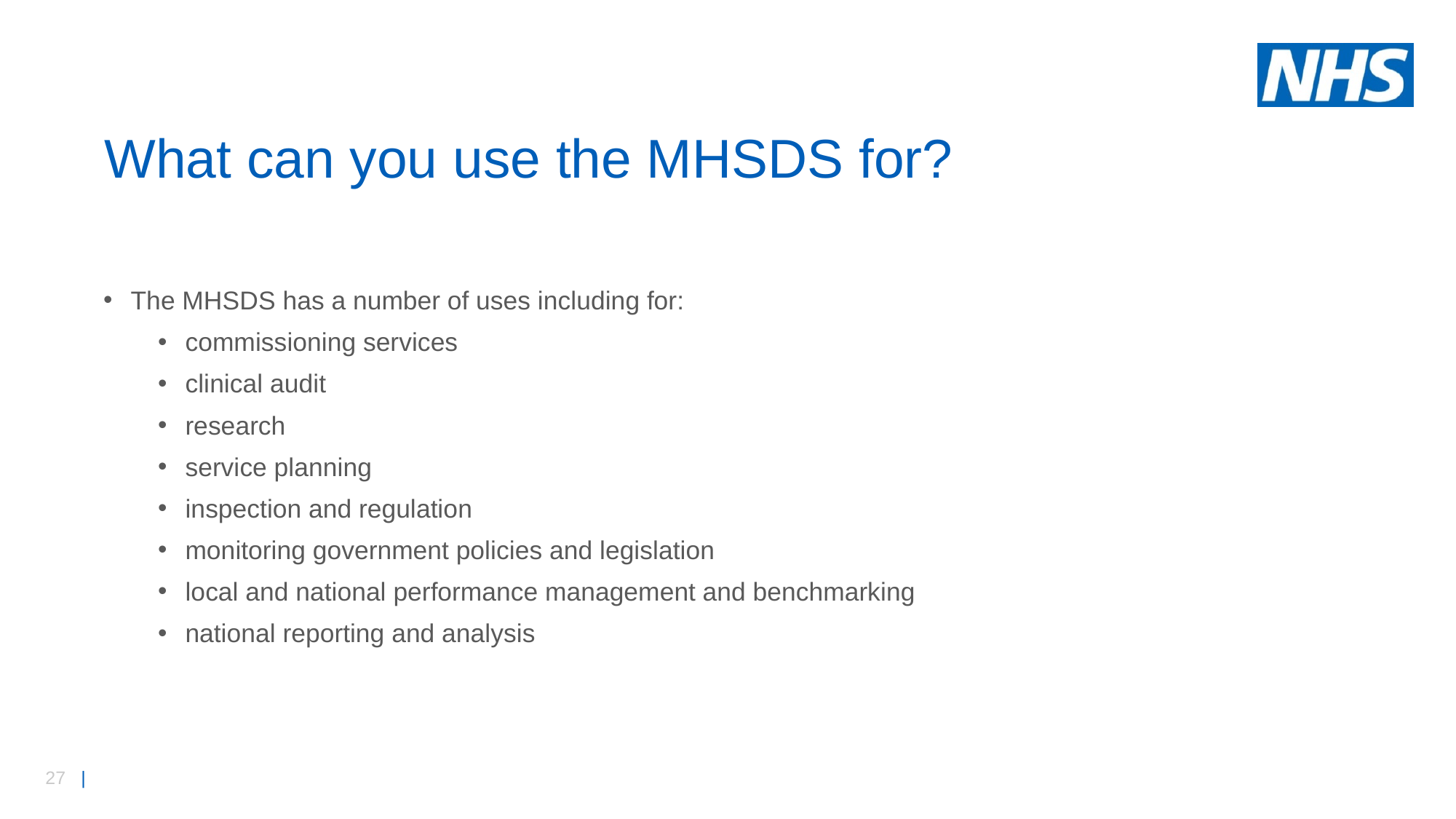

# What can you use the MHSDS for?
The MHSDS has a number of uses including for:
commissioning services
clinical audit
research
service planning
inspection and regulation
monitoring government policies and legislation
local and national performance management and benchmarking
national reporting and analysis